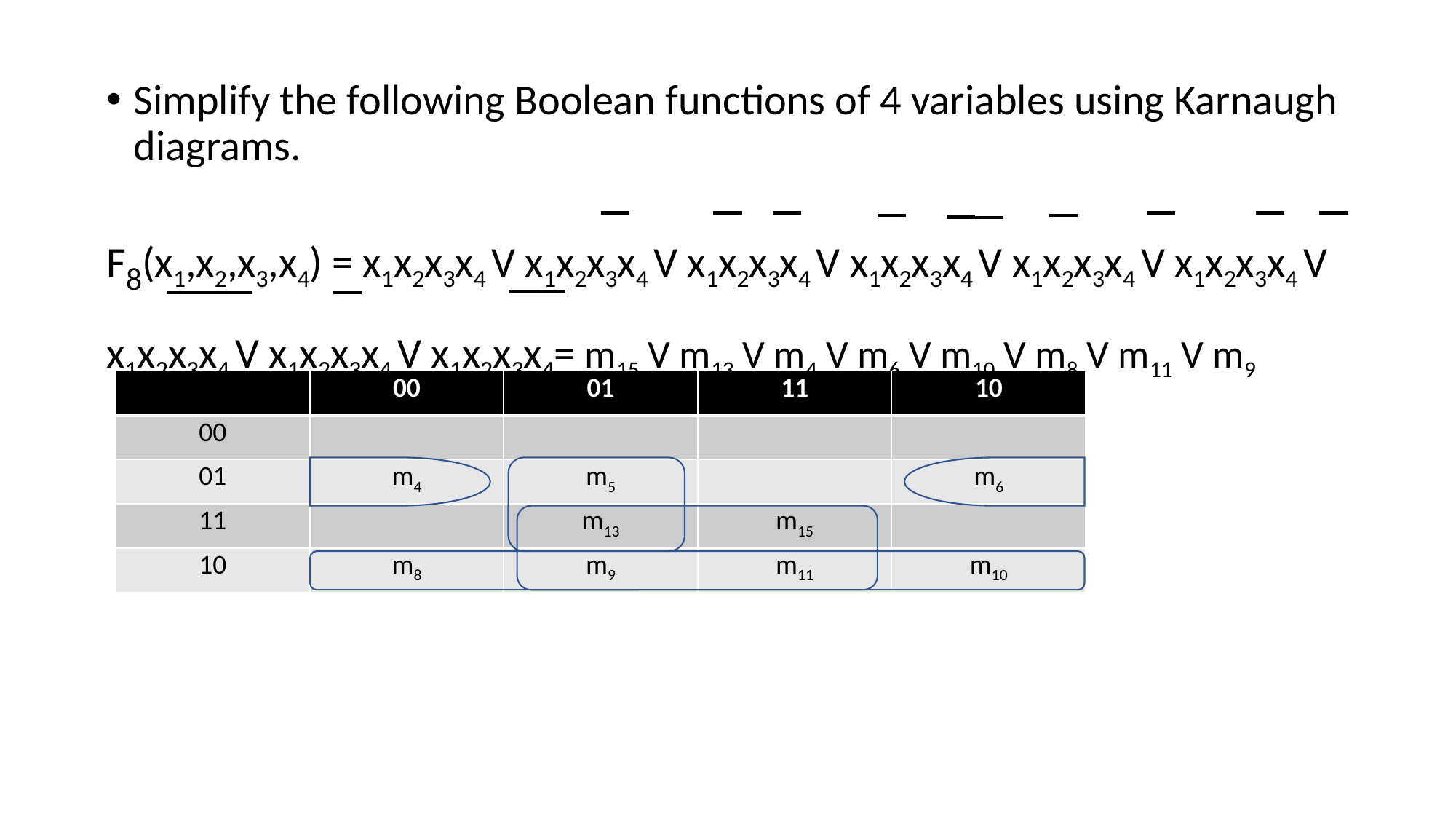

Simplify the following Boolean functions of 4 variables using Karnaugh diagrams.
F8(x1,x2,x3,x4) = x1x2x3x4 V x1x2x3x4 V x1x2x3x4 V x1x2x3x4 V x1x2x3x4 V x1x2x3x4 V x1x2x3x4 V x1x2x3x4 V x1x2x3x4= m15 V m13 V m4 V m6 V m10 V m8 V m11 V m9
|  | 00 | 01 | 11 | 10 |
| --- | --- | --- | --- | --- |
| 00 |  |  |  |  |
| 01 | m4 | m5 |  | m6 |
| 11 |  | m13 | m15 |  |
| 10 | m8 | m9 | m11 | m10 |